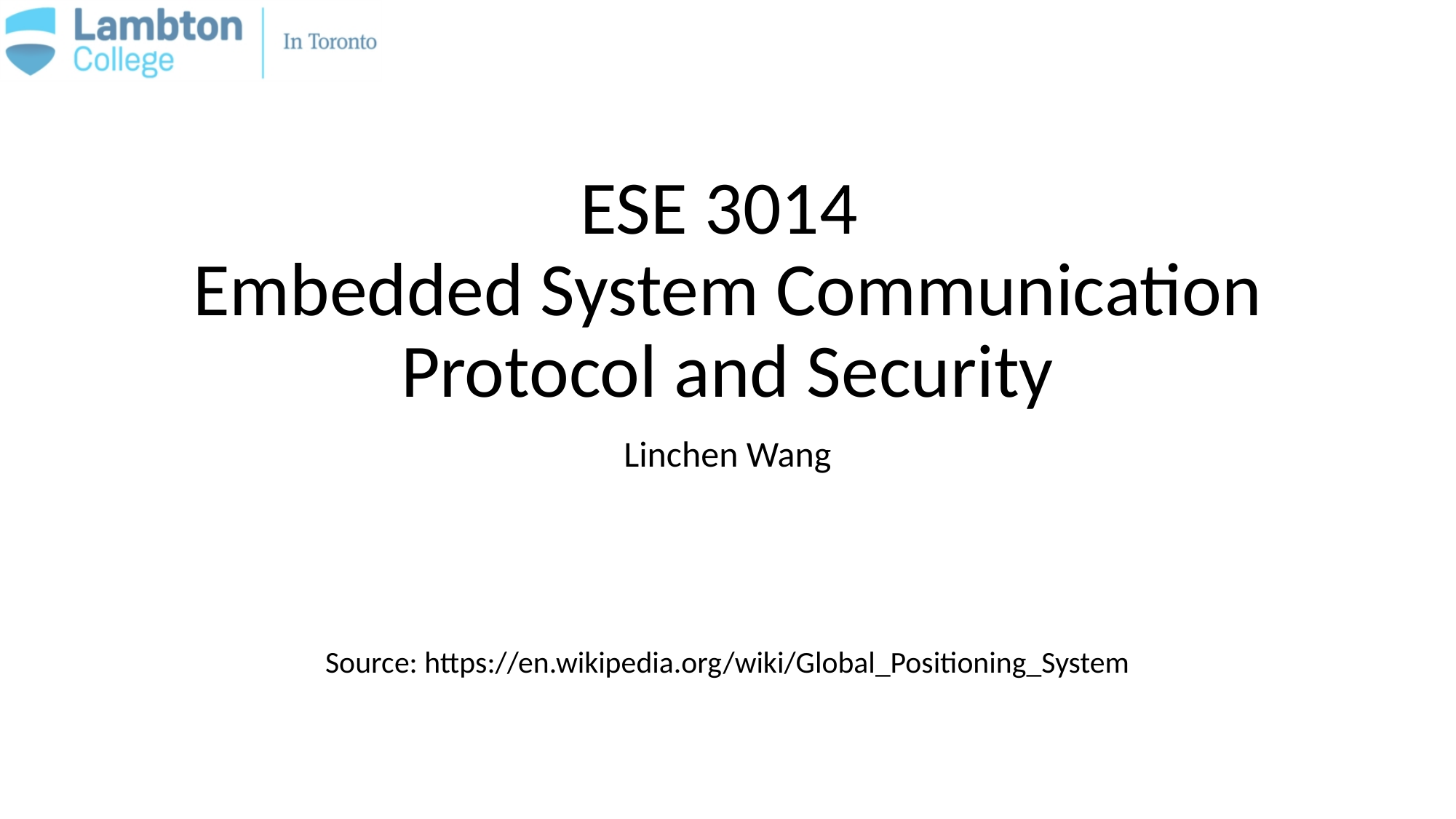

ESE 3014
Embedded System Communication Protocol and Security
Linchen Wang
Source: https://en.wikipedia.org/wiki/Global_Positioning_System